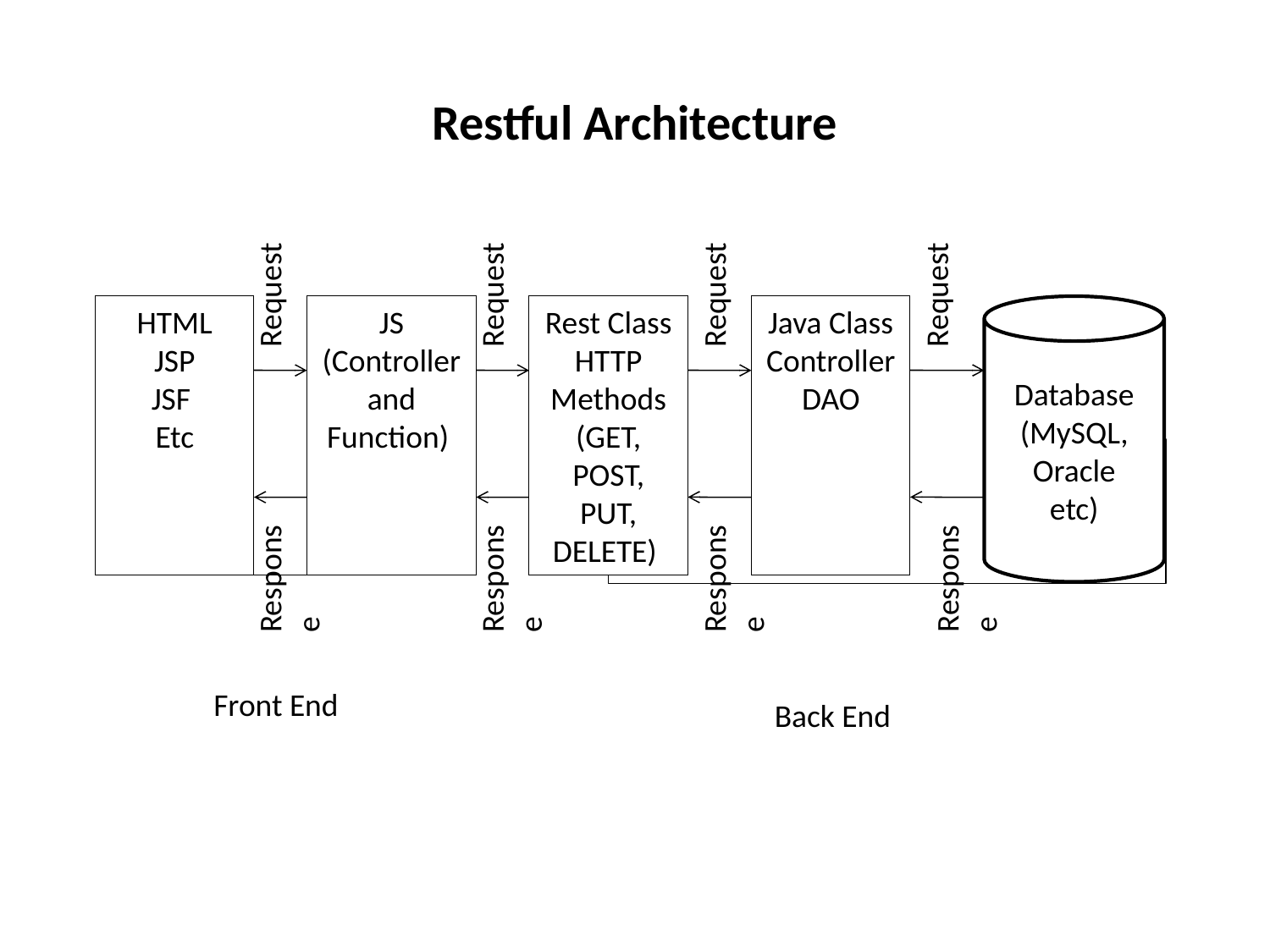

Restful Architecture
Request
Request
Request
Request
HTML
JSP
JSF
Etc

JS
(Controller and Function)

Rest Class
HTTP Methods (GET, POST, PUT, DELETE)
Java Class
Controller
DAO

Database
(MySQL,
Oracle
etc)
Response
Response
Response
Response
Front End
Back End